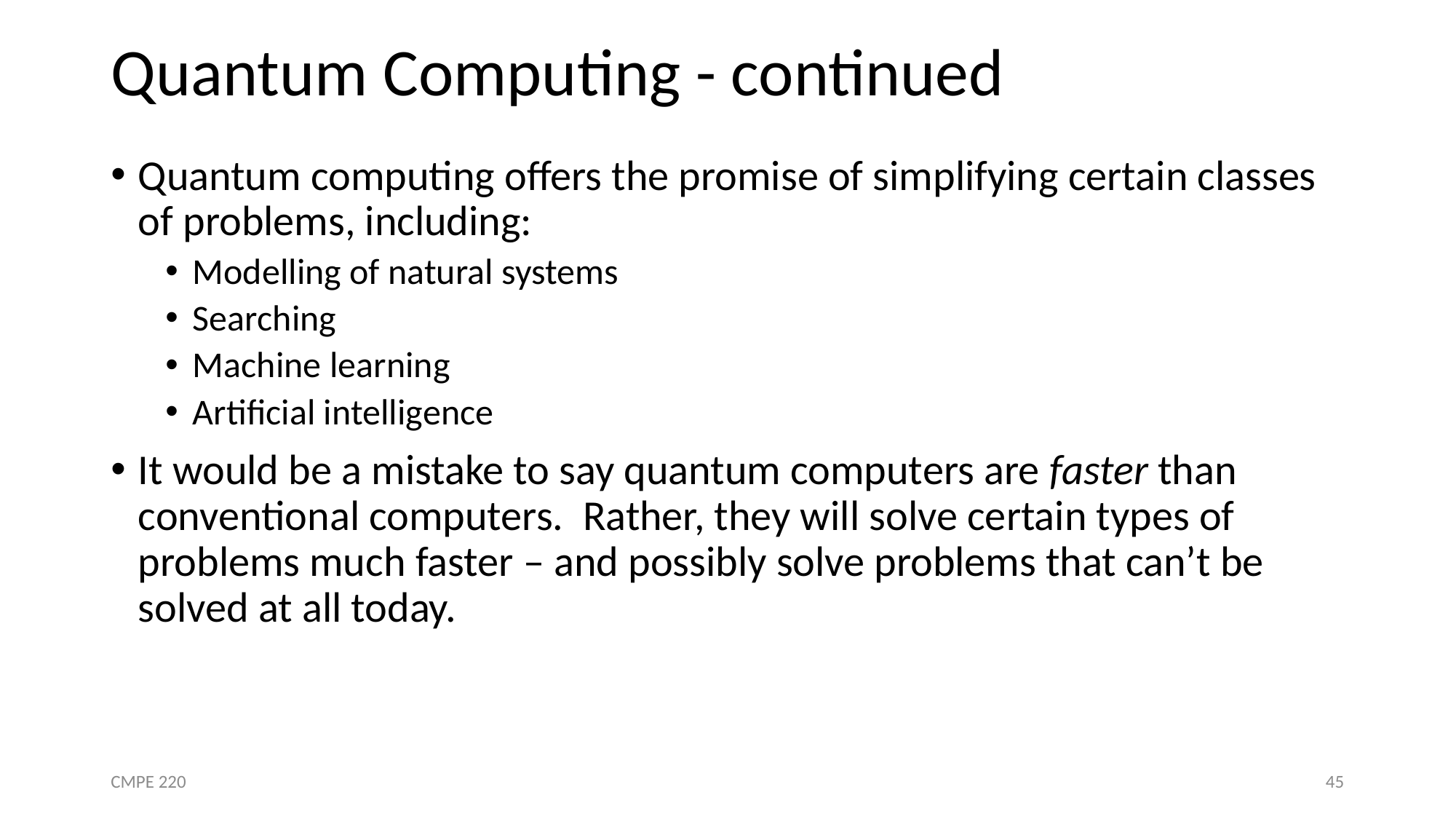

# Quantum Computing - continued
Quantum computing offers the promise of simplifying certain classes of problems, including:
Modelling of natural systems
Searching
Machine learning
Artificial intelligence
It would be a mistake to say quantum computers are faster than conventional computers.  Rather, they will solve certain types of problems much faster – and possibly solve problems that can’t be solved at all today.
CMPE 220
45